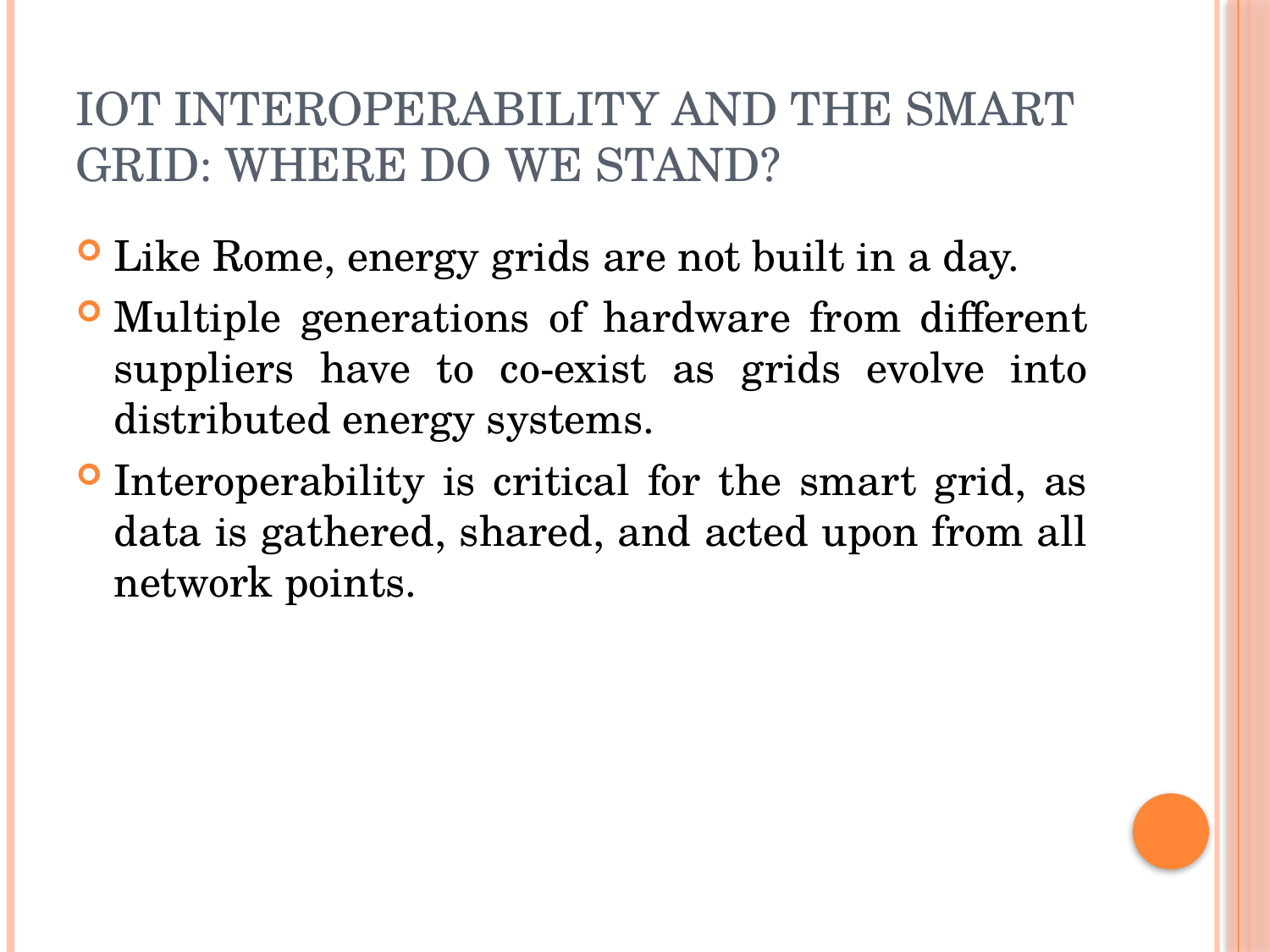

# IoT interoperability and the smart grid: where do we stand?
Like Rome, energy grids are not built in a day.
Multiple generations of hardware from different suppliers have to co-exist as grids evolve into distributed energy systems.
Interoperability is critical for the smart grid, as data is gathered, shared, and acted upon from all network points.